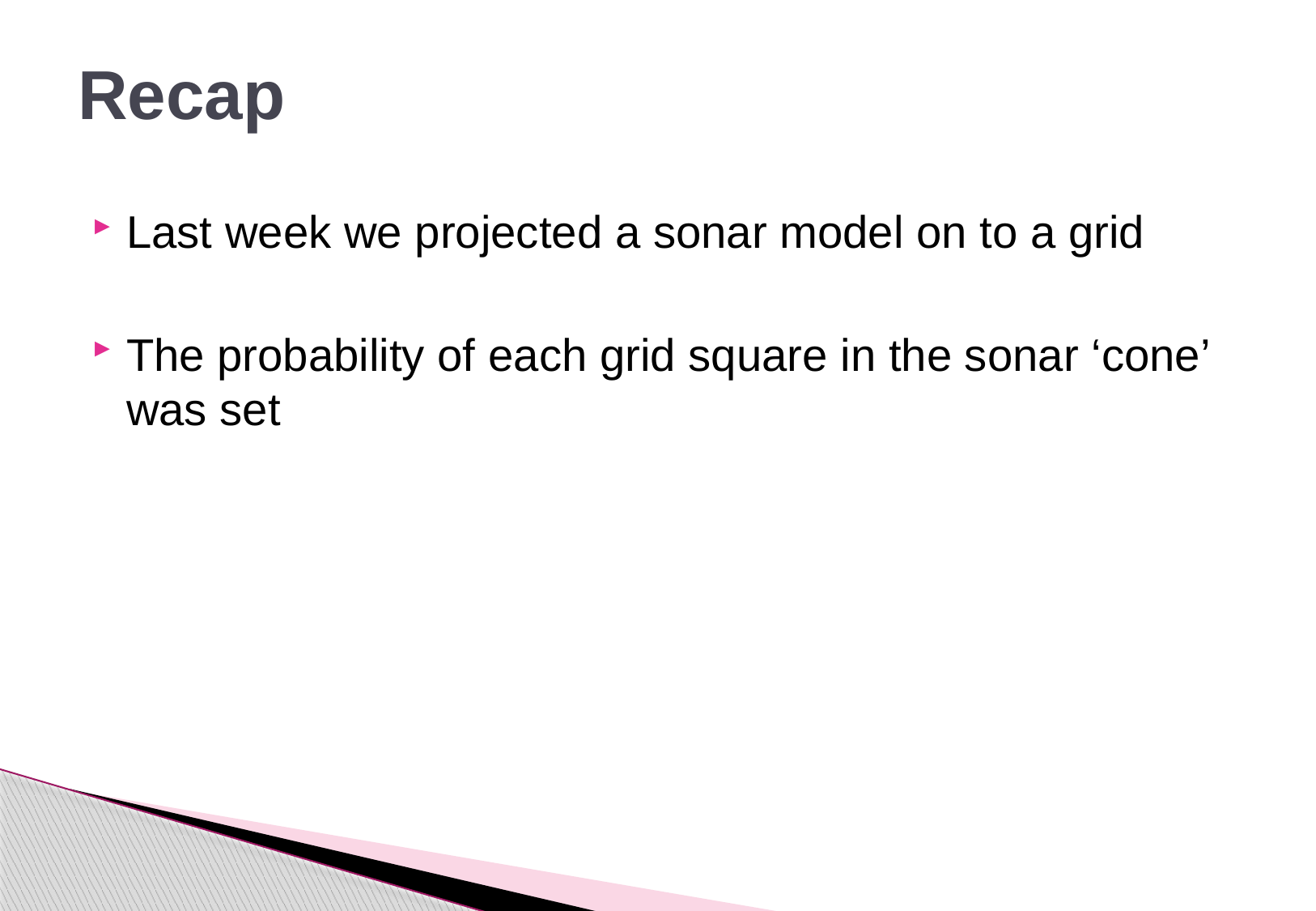

# Recap
Last week we projected a sonar model on to a grid

The probability of each grid square in the sonar ‘cone’ was set